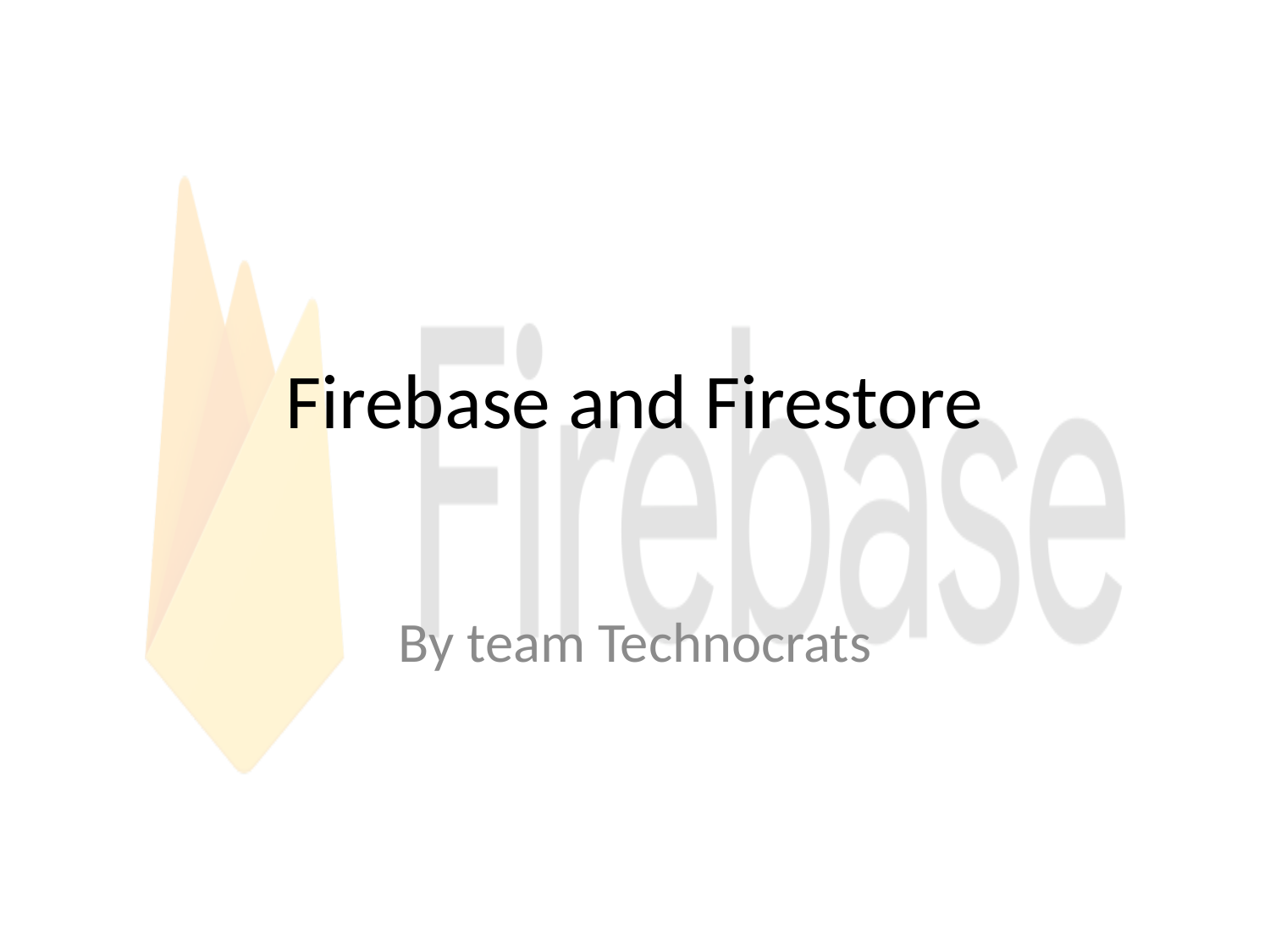

# Firebase and Firestore
By team Technocrats